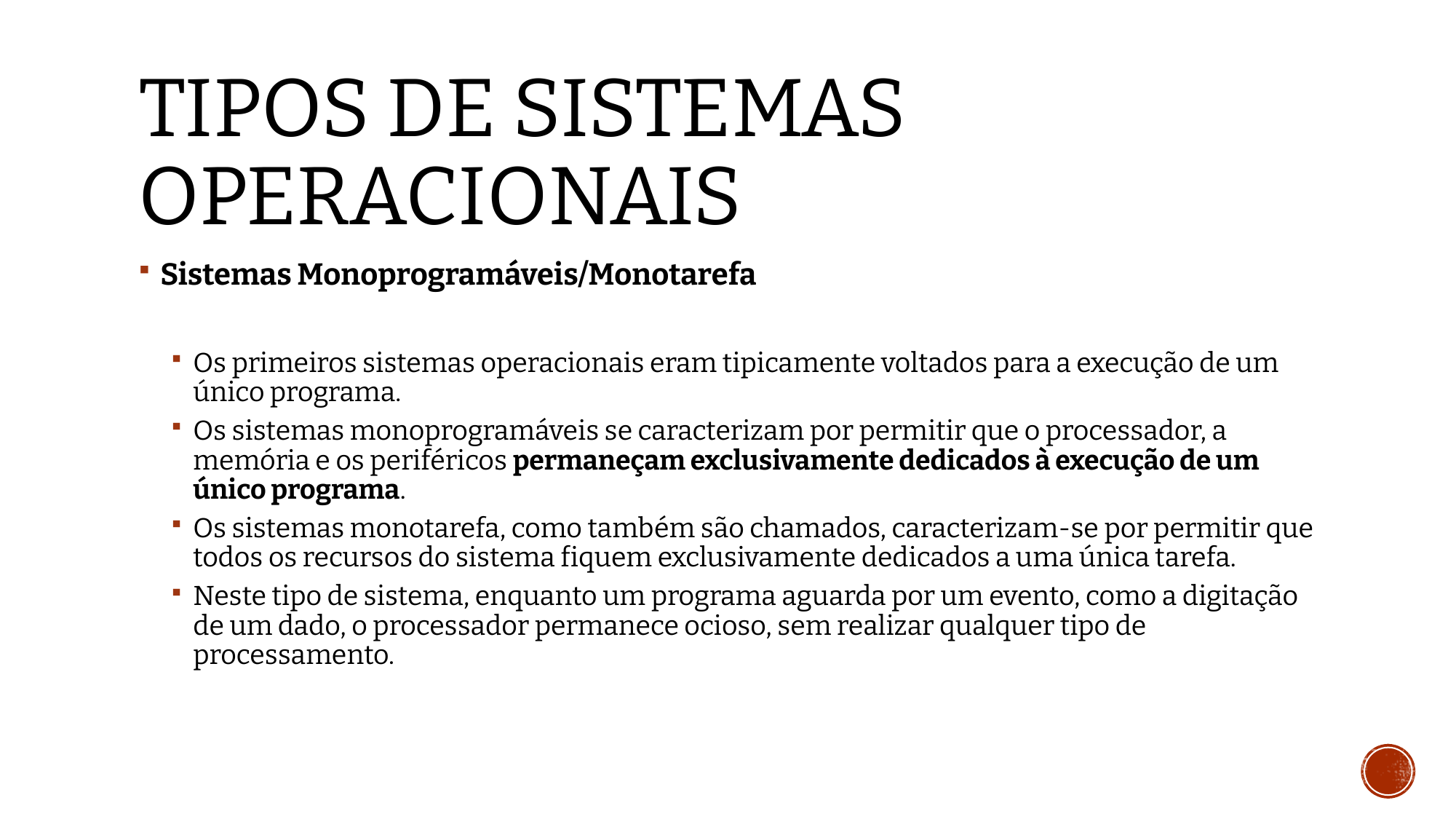

# Tipos de sistemas operacionais
Sistemas Monoprogramáveis/Monotarefa

Os primeiros sistemas operacionais eram tipicamente voltados para a execução de um único programa.
Os sistemas monoprogramáveis se caracterizam por permitir que o processador, a memória e os periféricos permaneçam exclusivamente dedicados à execução de um único programa.
Os sistemas monotarefa, como também são chamados, caracterizam-se por permitir que todos os recursos do sistema fiquem exclusivamente dedicados a uma única tarefa.
Neste tipo de sistema, enquanto um programa aguarda por um evento, como a digitação de um dado, o processador permanece ocioso, sem realizar qualquer tipo de processamento.